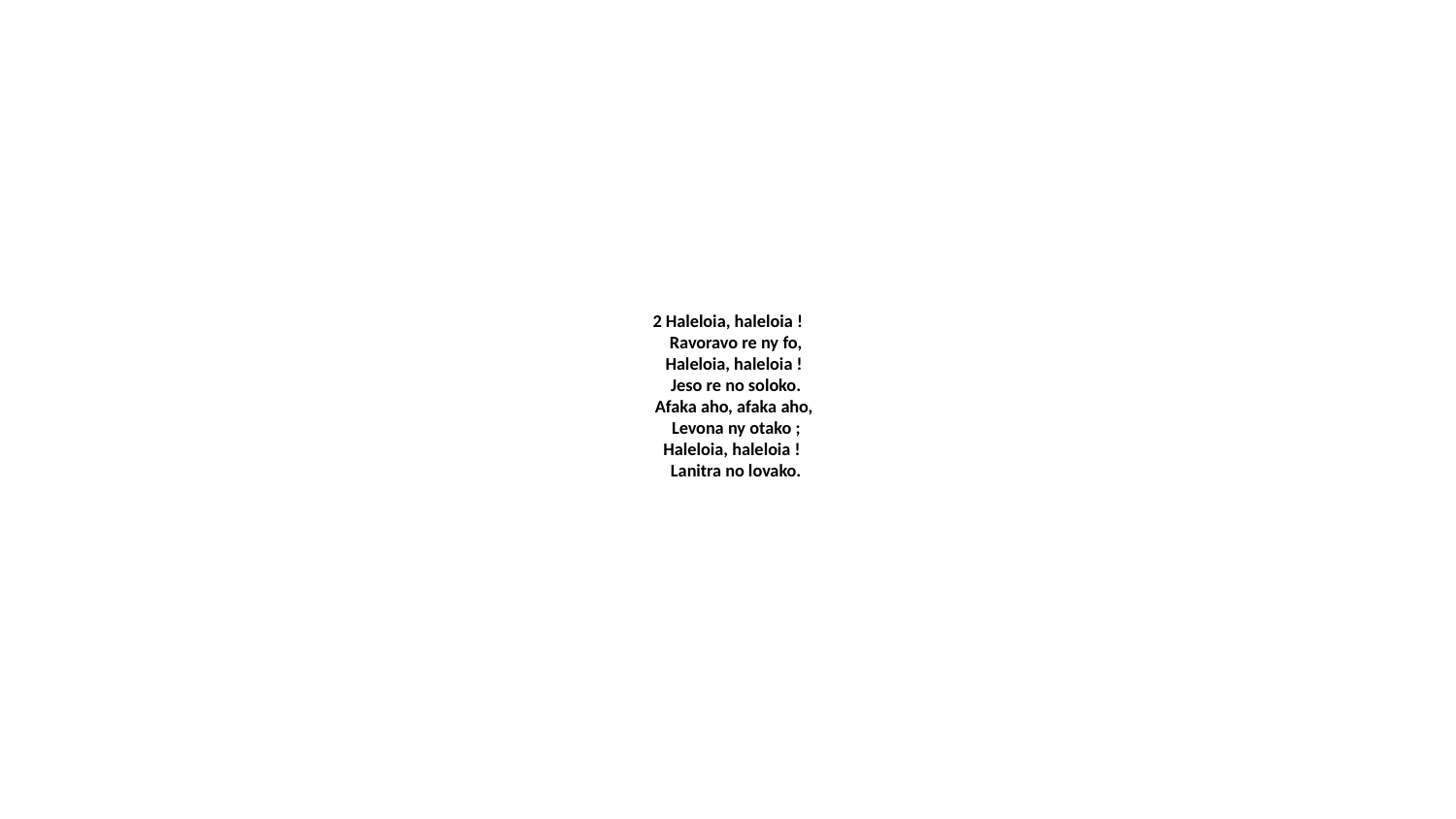

# 2 Haleloia, haleloia ! Ravoravo re ny fo, Haleloia, haleloia ! Jeso re no soloko. Afaka aho, afaka aho, Levona ny otako ; Haleloia, haleloia ! Lanitra no lovako.